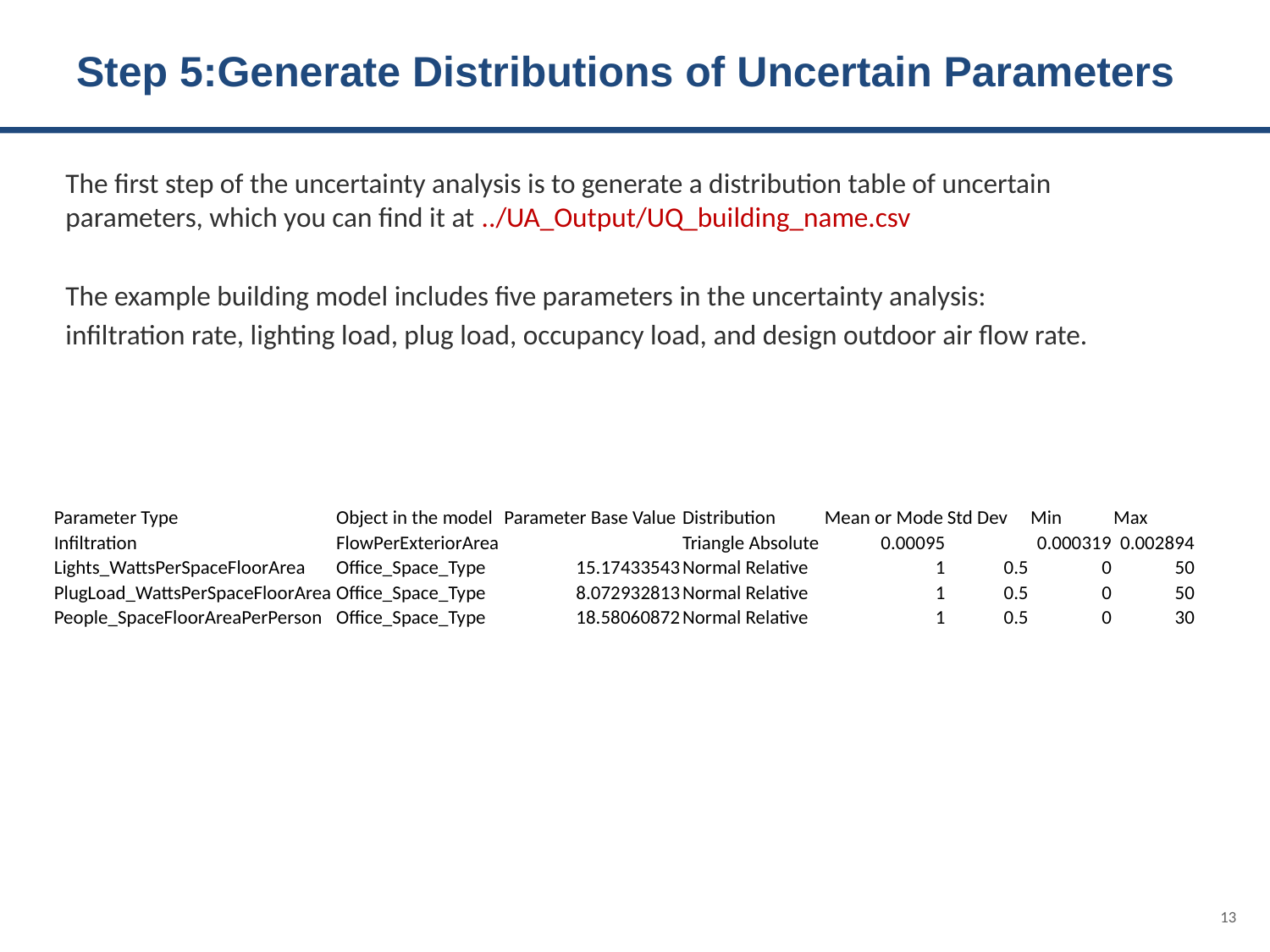

# Step 5:Generate Distributions of Uncertain Parameters
The first step of the uncertainty analysis is to generate a distribution table of uncertain parameters, which you can find it at ../UA_Output/UQ_building_name.csv

The example building model includes five parameters in the uncertainty analysis:
infiltration rate, lighting load, plug load, occupancy load, and design outdoor air flow rate.

| Parameter Type | Object in the model | Parameter Base Value | Distribution | Mean or Mode | Std Dev | Min | Max |
| --- | --- | --- | --- | --- | --- | --- | --- |
| Infiltration | FlowPerExteriorArea |  | Triangle Absolute | 0.00095 |  | 0.000319 | 0.002894 |
| Lights\_WattsPerSpaceFloorArea | Office\_Space\_Type | 15.17433543 | Normal Relative | 1 | 0.5 | 0 | 50 |
| PlugLoad\_WattsPerSpaceFloorArea | Office\_Space\_Type | 8.072932813 | Normal Relative | 1 | 0.5 | 0 | 50 |
| People\_SpaceFloorAreaPerPerson | Office\_Space\_Type | 18.58060872 | Normal Relative | 1 | 0.5 | 0 | 30 |

13